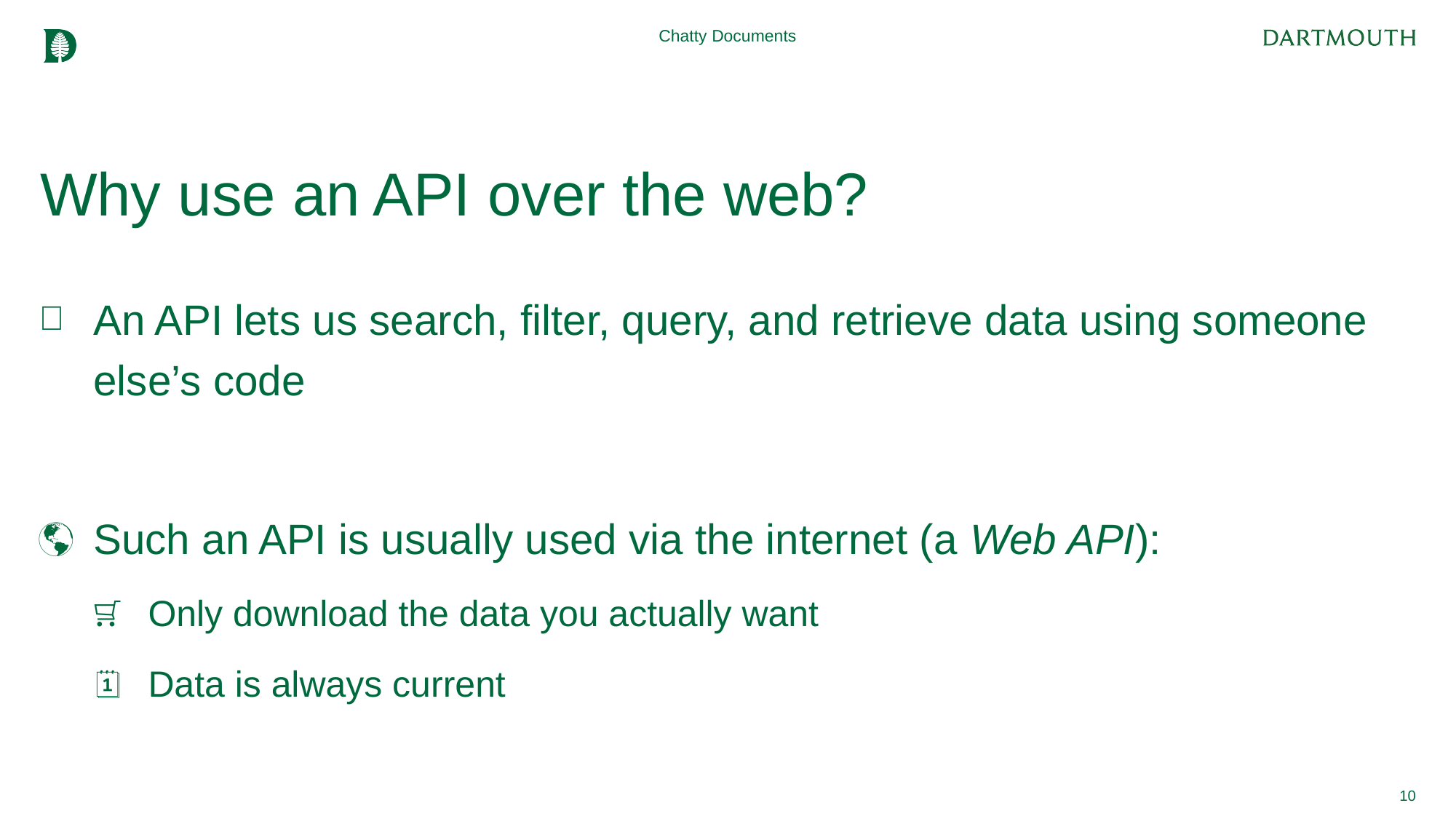

Chatty Documents
# Why use an API over the web?
An API lets us search, filter, query, and retrieve data using someone else’s code

Such an API is usually used via the internet (a Web API):
Only download the data you actually want
Data is always current

10